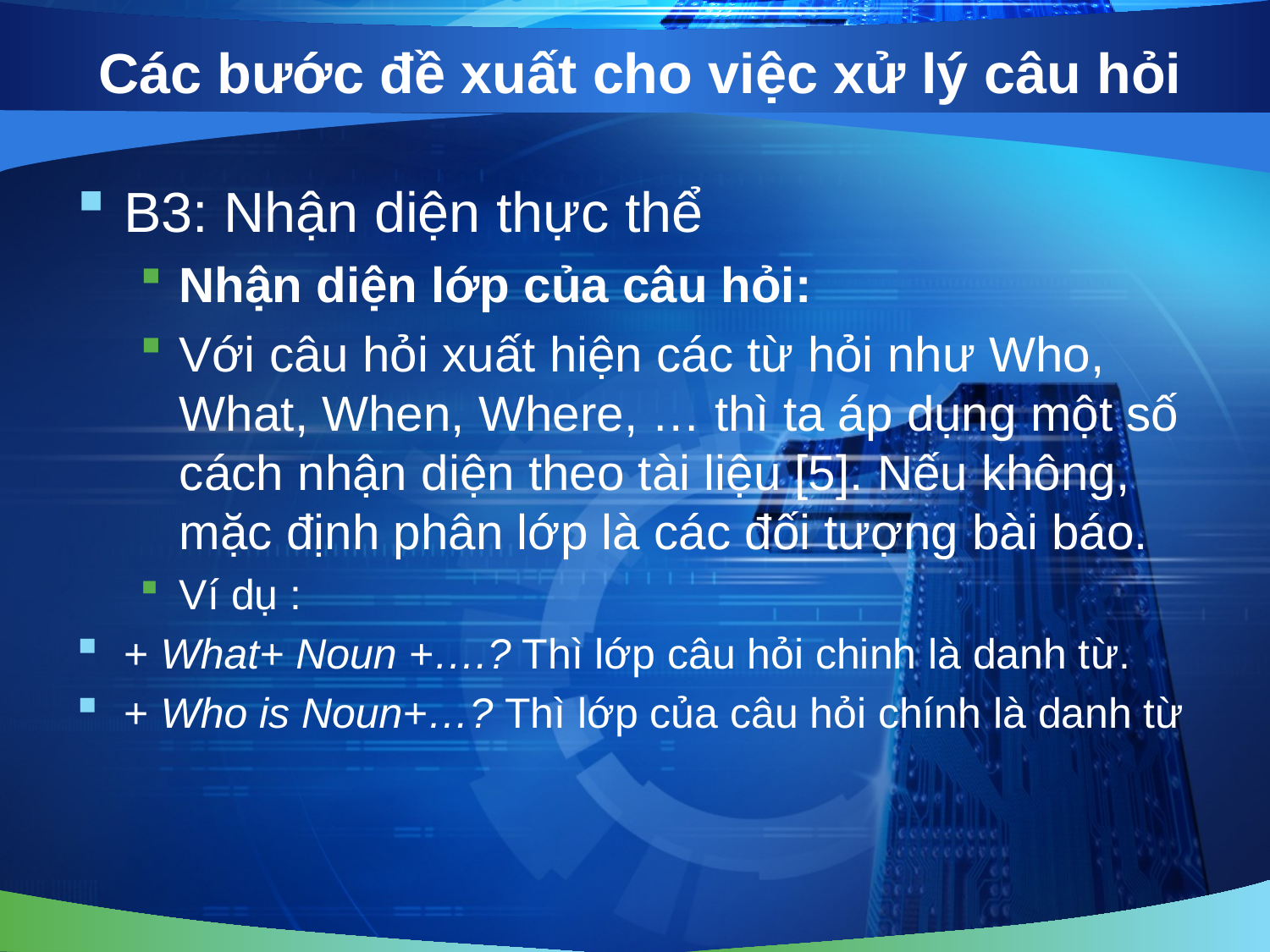

# Các bước đề xuất cho việc xử lý câu hỏi
B3: Nhận diện thực thể
Nhận diện lớp của câu hỏi:
Với câu hỏi xuất hiện các từ hỏi như Who, What, When, Where, … thì ta áp dụng một số cách nhận diện theo tài liệu [5]. Nếu không, mặc định phân lớp là các đối tượng bài báo.
Ví dụ :
+ What+ Noun +….? Thì lớp câu hỏi chinh là danh từ.
+ Who is Noun+…? Thì lớp của câu hỏi chính là danh từ